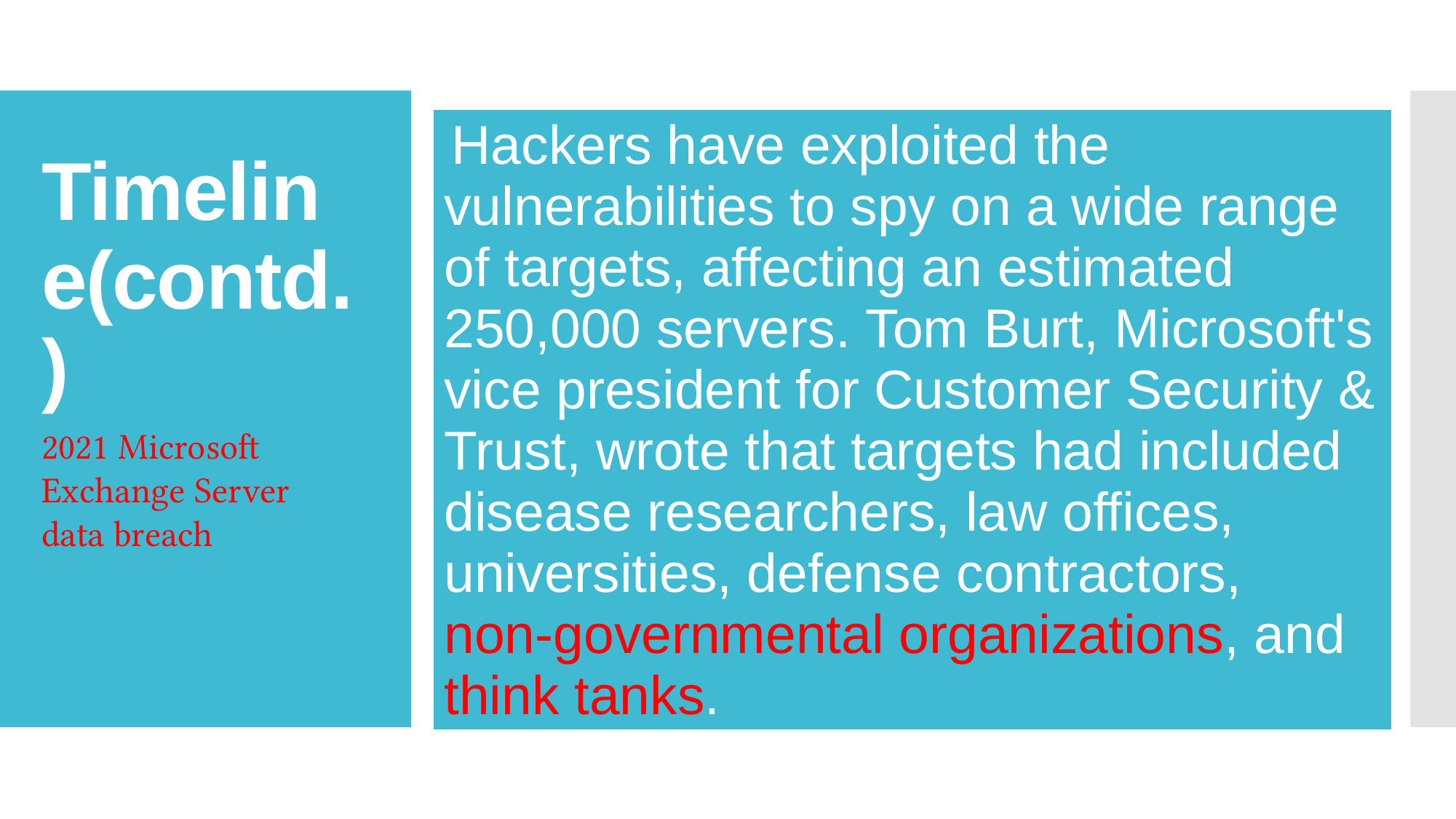

| Hackers have exploited the vulnerabilities to spy on a wide range of targets, affecting an estimated 250,000 servers. Tom Burt, Microsoft's vice president for Customer Security & Trust, wrote that targets had included disease researchers, law offices, universities, defense contractors, non-governmental organizations, and think tanks. |
| --- |
# Timeline(contd.)
2021 Microsoft Exchange Server data breach